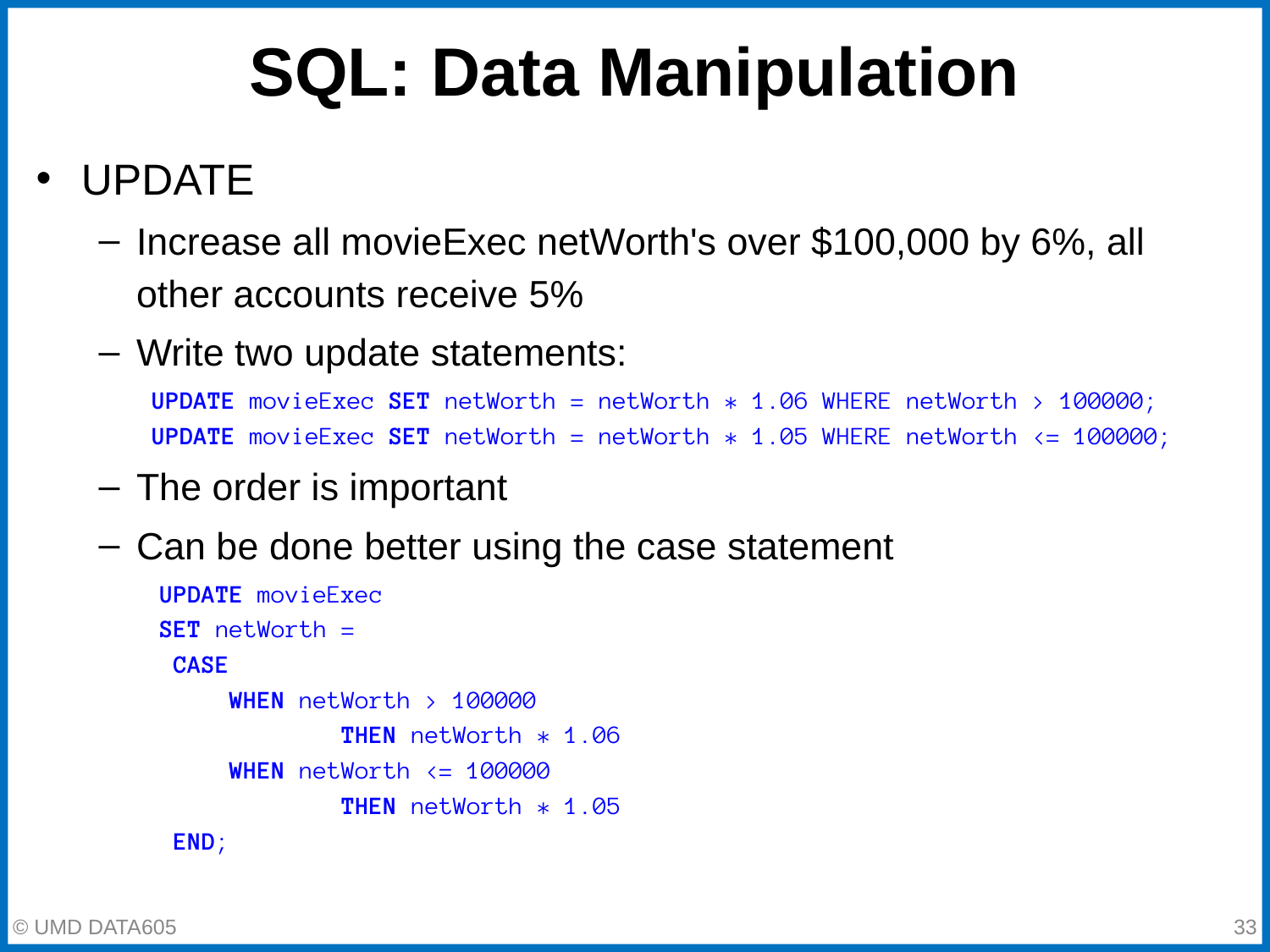

# SQL: Data Manipulation
UPDATE
Increase all movieExec netWorth's over $100,000 by 6%, all other accounts receive 5%
Write two update statements:
UPDATE movieExec SET netWorth = netWorth * 1.06 WHERE netWorth > 100000;
UPDATE movieExec SET netWorth = netWorth * 1.05 WHERE netWorth <= 100000;
The order is important
Can be done better using the case statement
UPDATE movieExec
SET netWorth =
 CASE
     WHEN netWorth > 100000
             THEN netWorth * 1.06
     WHEN netWorth <= 100000
             THEN netWorth * 1.05
 END;

© UMD DATA605
33